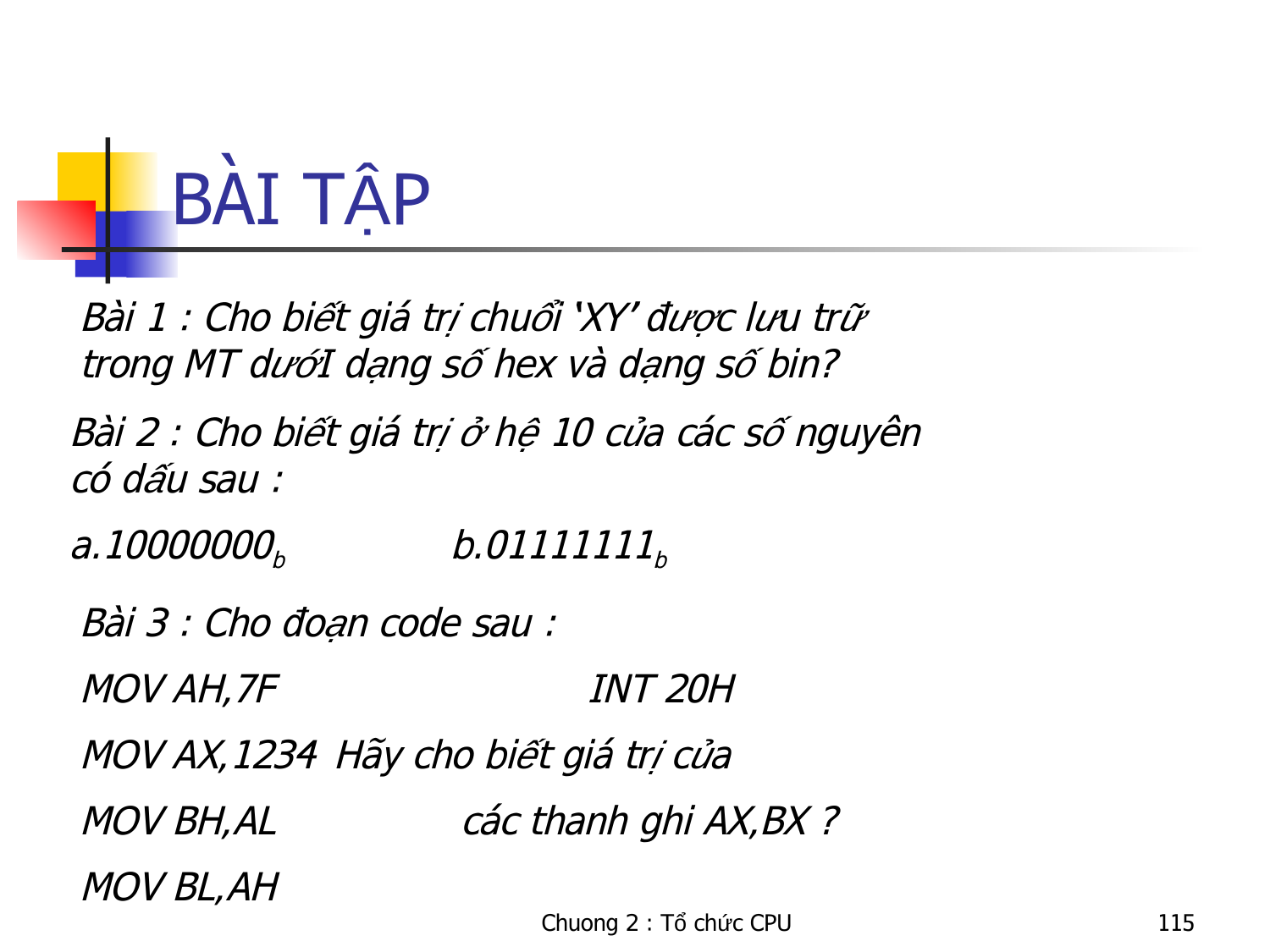

# BÀI TẬP
Bài 1 : Cho biết giá trị chuổi ‘XY’ được lưu trữ trong MT dướI dạng số hex và dạng số bin?
Bài 2 : Cho biết giá trị ở hệ 10 của các số nguyên có dấu sau :
a.10000000b		b.01111111b
Bài 3 : Cho đoạn code sau :
MOV AH,7F			INT 20H
MOV AX,1234	Hãy cho biết giá trị của
MOV BH,AL		các thanh ghi AX,BX ?
MOV BL,AH
Chuong 2 : Tổ chức CPU
115